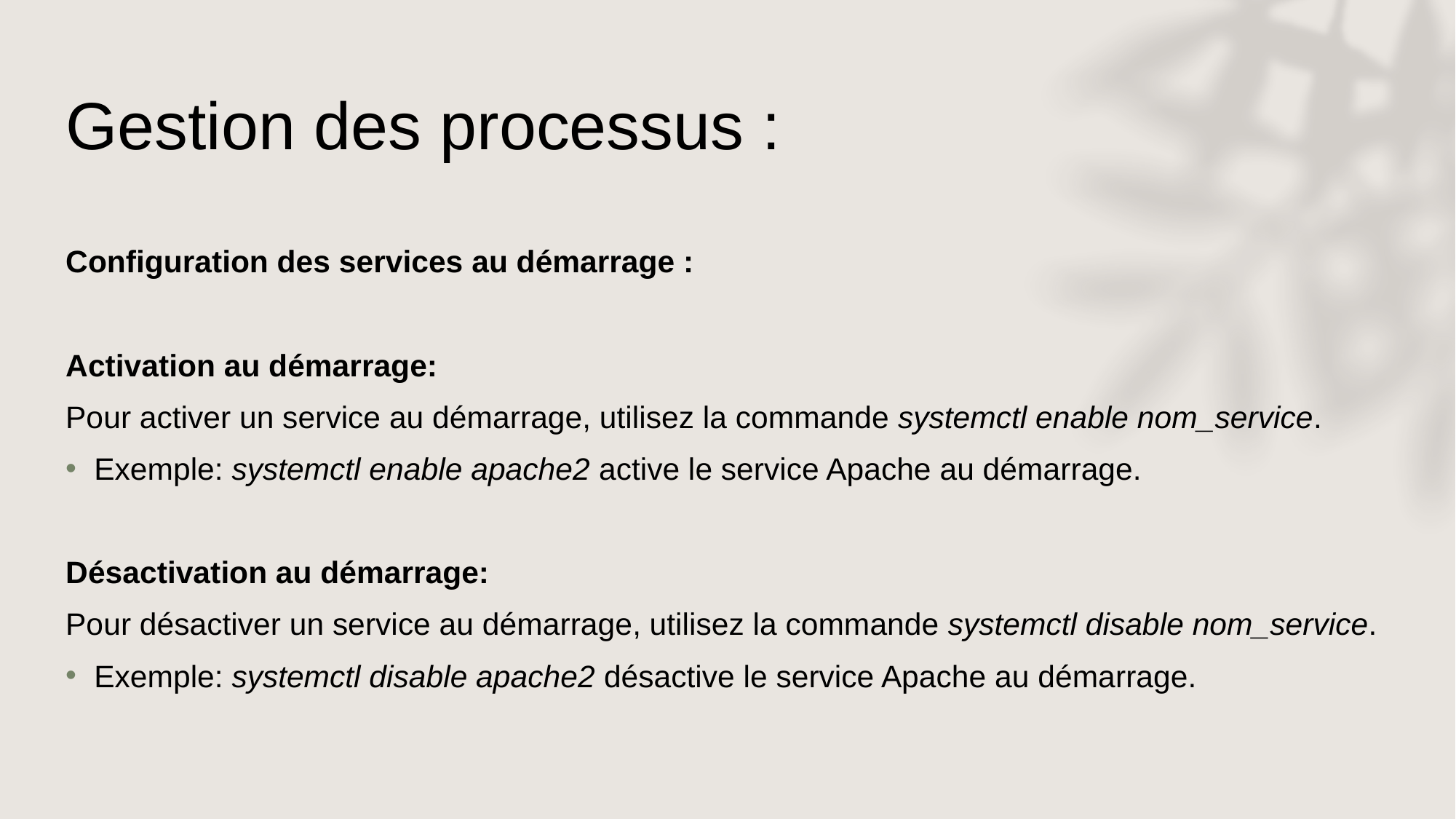

# Gestion des processus :
Configuration des services au démarrage :

Activation au démarrage:
Pour activer un service au démarrage, utilisez la commande systemctl enable nom_service.
Exemple: systemctl enable apache2 active le service Apache au démarrage.

Désactivation au démarrage:
Pour désactiver un service au démarrage, utilisez la commande systemctl disable nom_service.
Exemple: systemctl disable apache2 désactive le service Apache au démarrage.